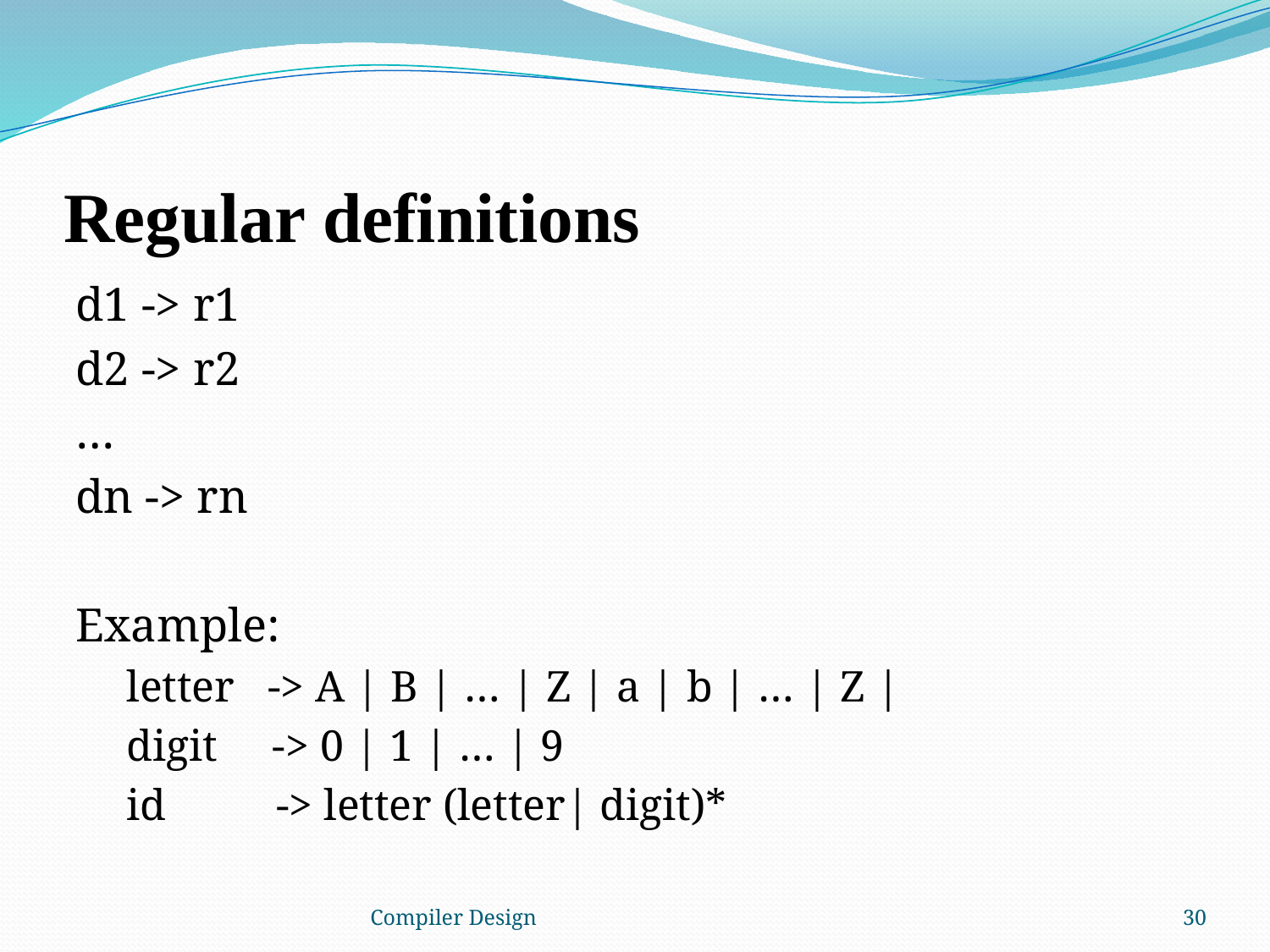

# Regular definitions
d1 -> r1
d2 -> r2
…
dn -> rn

Example:
letter   -> A | B | … | Z | a | b | … | Z |
digit     -> 0 | 1 | … | 9
id          -> letter (letter| digit)*
Compiler Design
30